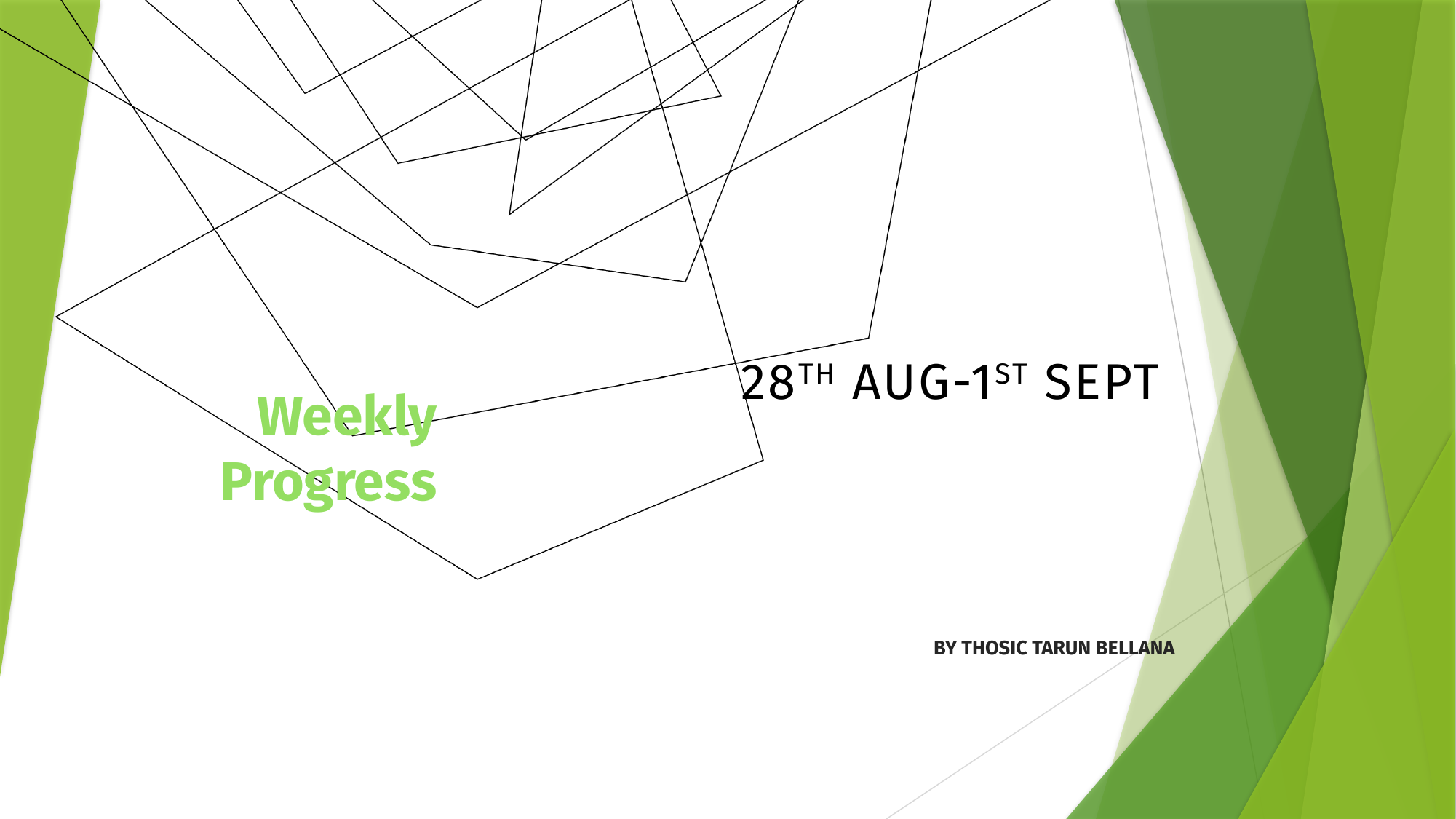

# Weekly Progress
28Th aug-1st sept

BY Thosic tarun bellana